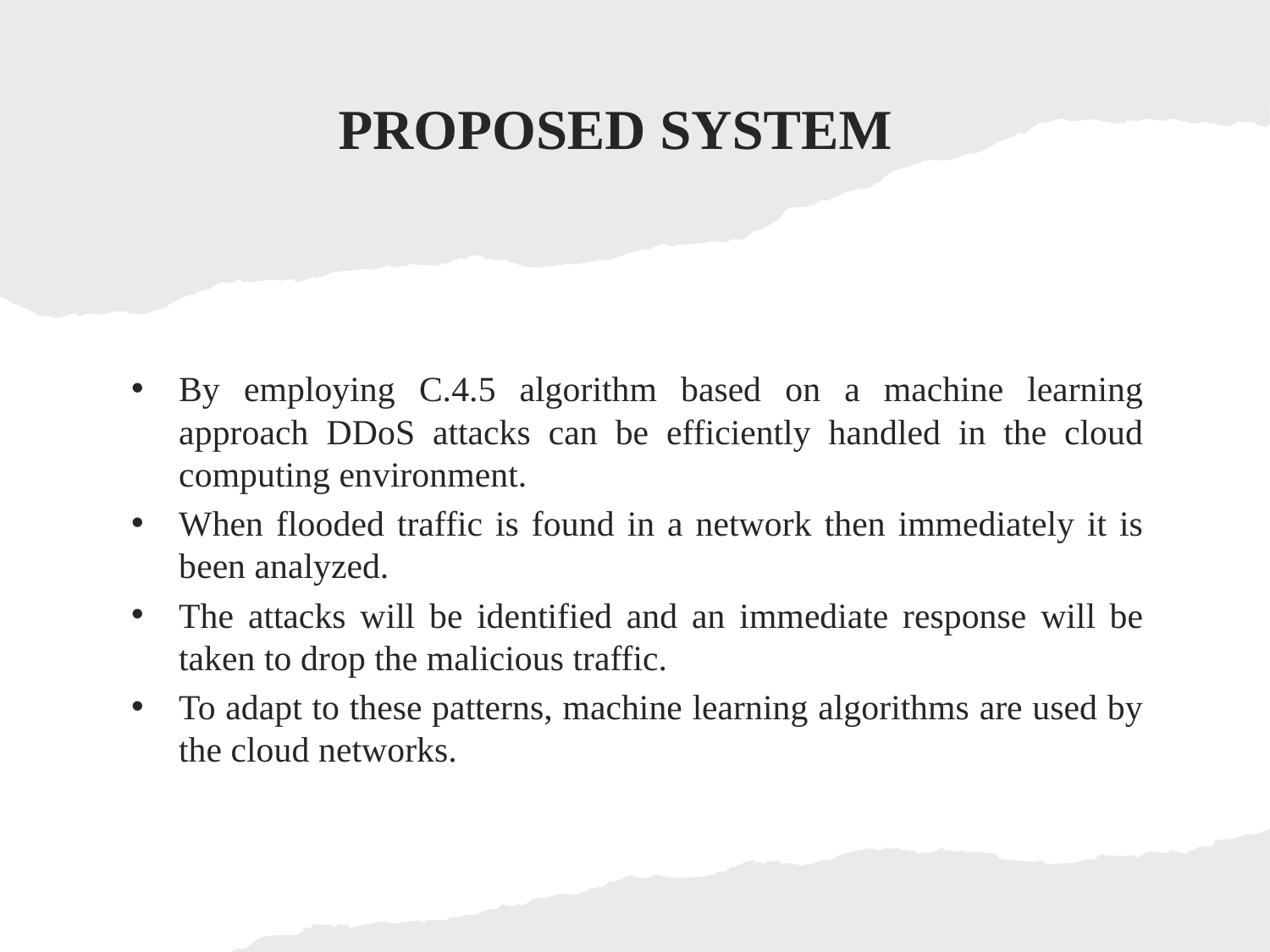

# PROPOSED SYSTEM
By employing C.4.5 algorithm based on a machine learning approach DDoS attacks can be efficiently handled in the cloud computing environment.
When flooded traffic is found in a network then immediately it is been analyzed.
The attacks will be identified and an immediate response will be taken to drop the malicious traffic.
To adapt to these patterns, machine learning algorithms are used by the cloud networks.